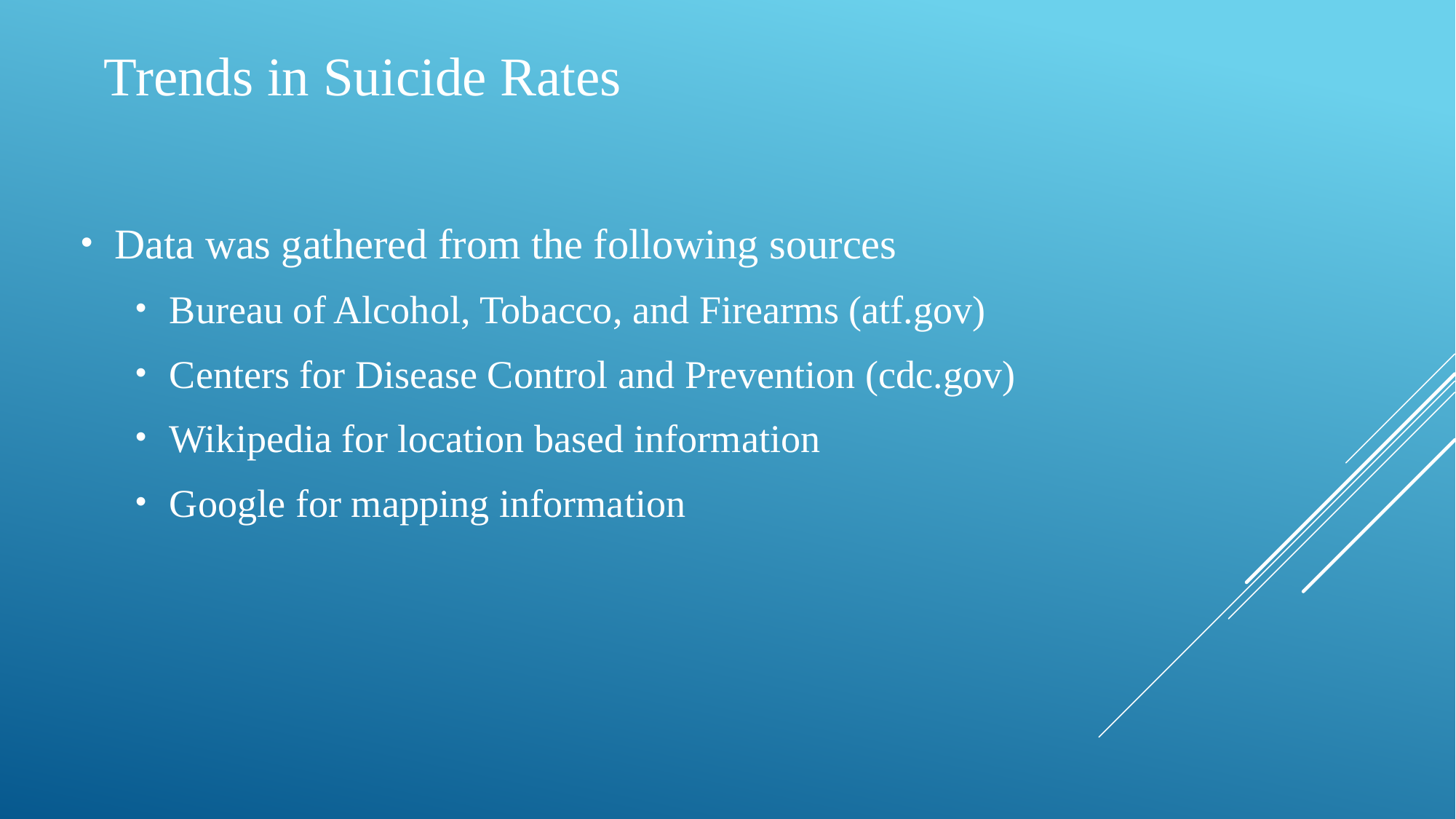

# Trends in Suicide Rates
Data was gathered from the following sources
Bureau of Alcohol, Tobacco, and Firearms (atf.gov)
Centers for Disease Control and Prevention (cdc.gov)
Wikipedia for location based information
Google for mapping information